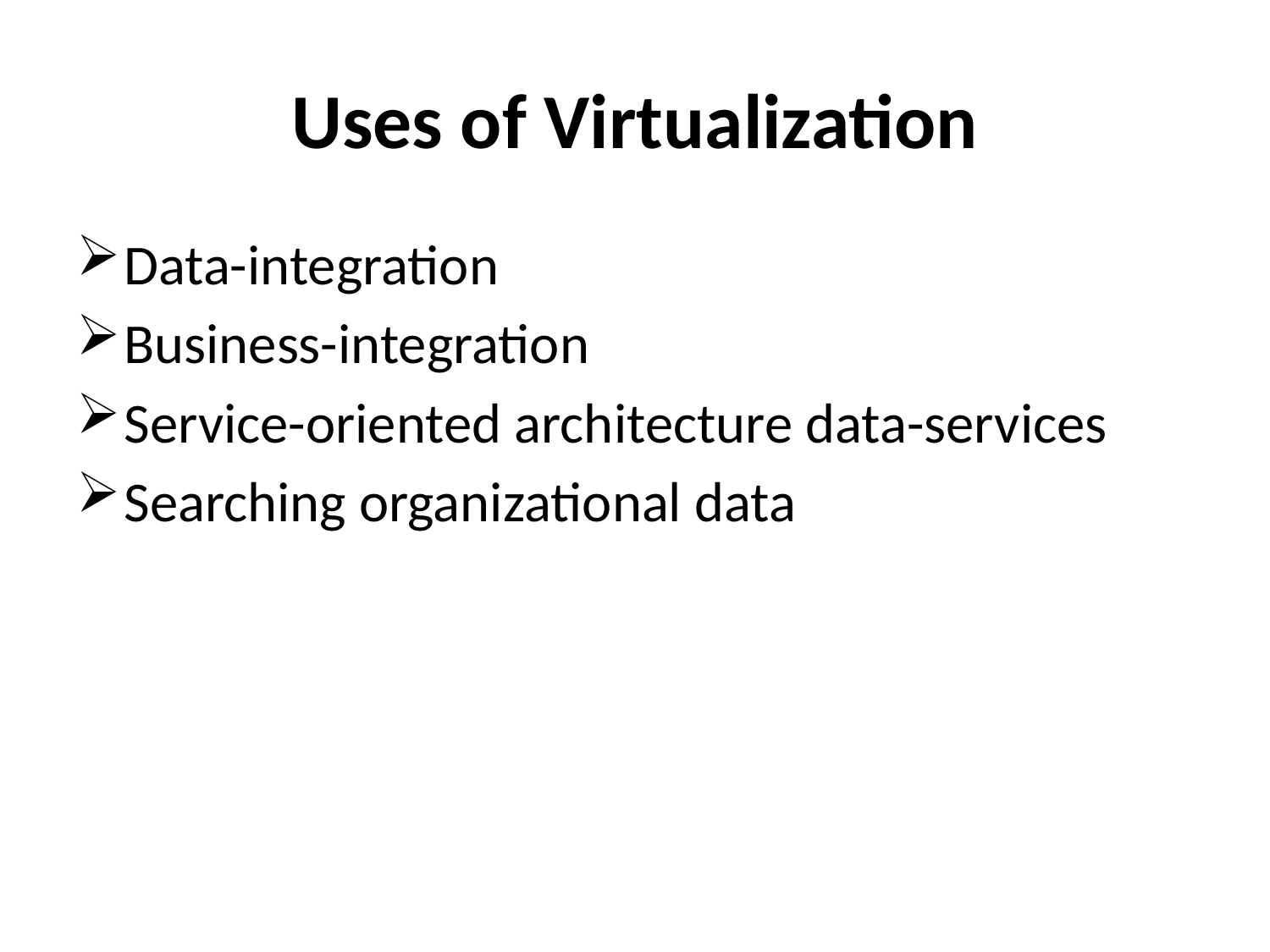

# Uses of Virtualization
Data-integration
Business-integration
Service-oriented architecture data-services
Searching organizational data